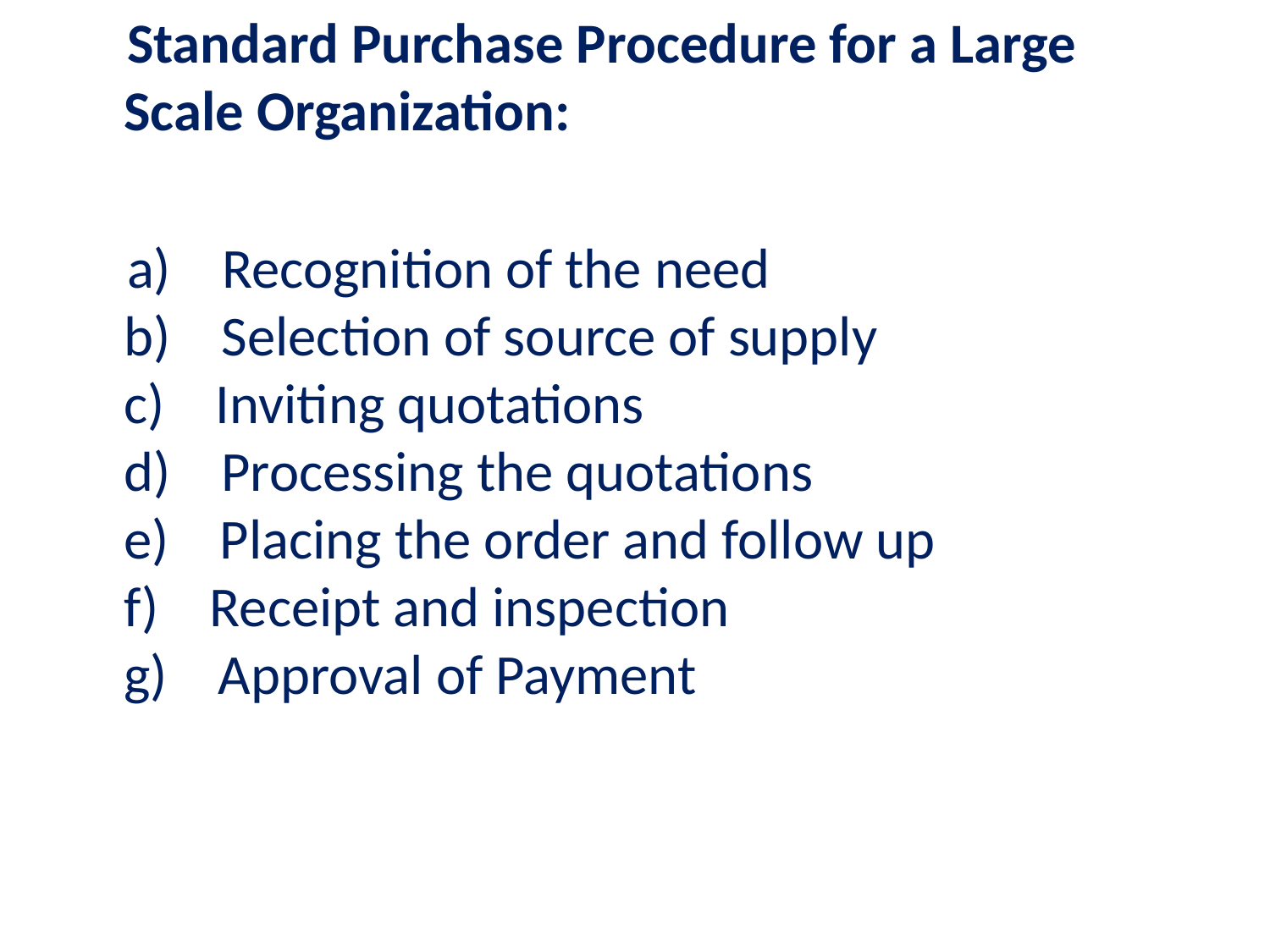

Standard Purchase Procedure for a Large Scale Organization:

    a)    Recognition of the need
b)    Selection of source of supply
c)    Inviting quotations
d)    Processing the quotations
e)    Placing the order and follow up
f)    Receipt and inspection
g)    Approval of Payment